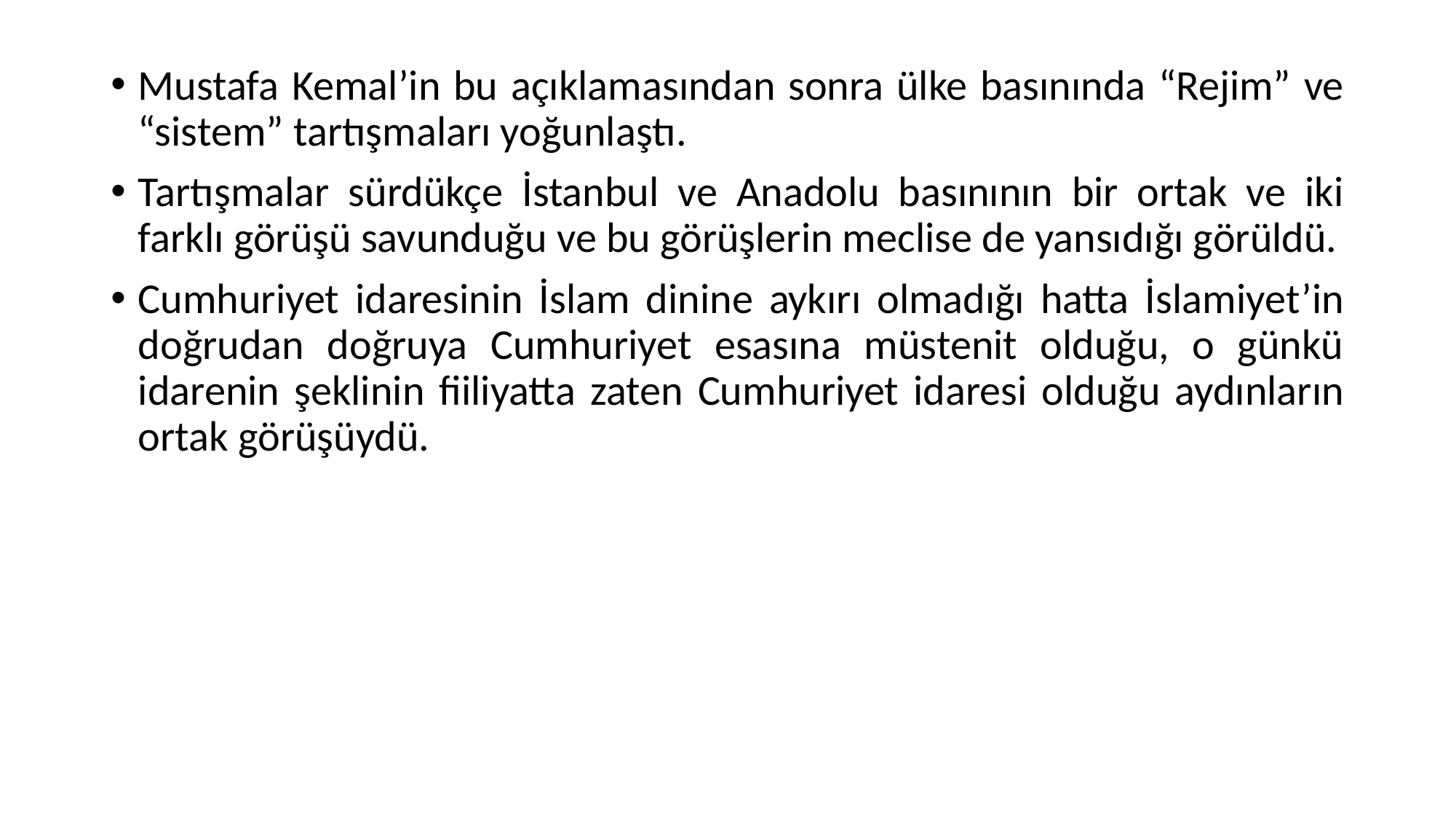

Mustafa Kemal’in bu açıklamasından sonra ülke basınında “Rejim” ve “sistem” tartışmaları yoğunlaştı.
Tartışmalar sürdükçe İstanbul ve Anadolu basınının bir ortak ve iki farklı görüşü savunduğu ve bu görüşlerin meclise de yansıdığı görüldü.
Cumhuriyet idaresinin İslam dinine aykırı olmadığı hatta İslamiyet’in doğrudan doğruya Cumhuriyet esasına müstenit olduğu, o günkü idarenin şeklinin fiiliyatta zaten Cumhuriyet idaresi olduğu aydınların ortak görüşüydü.